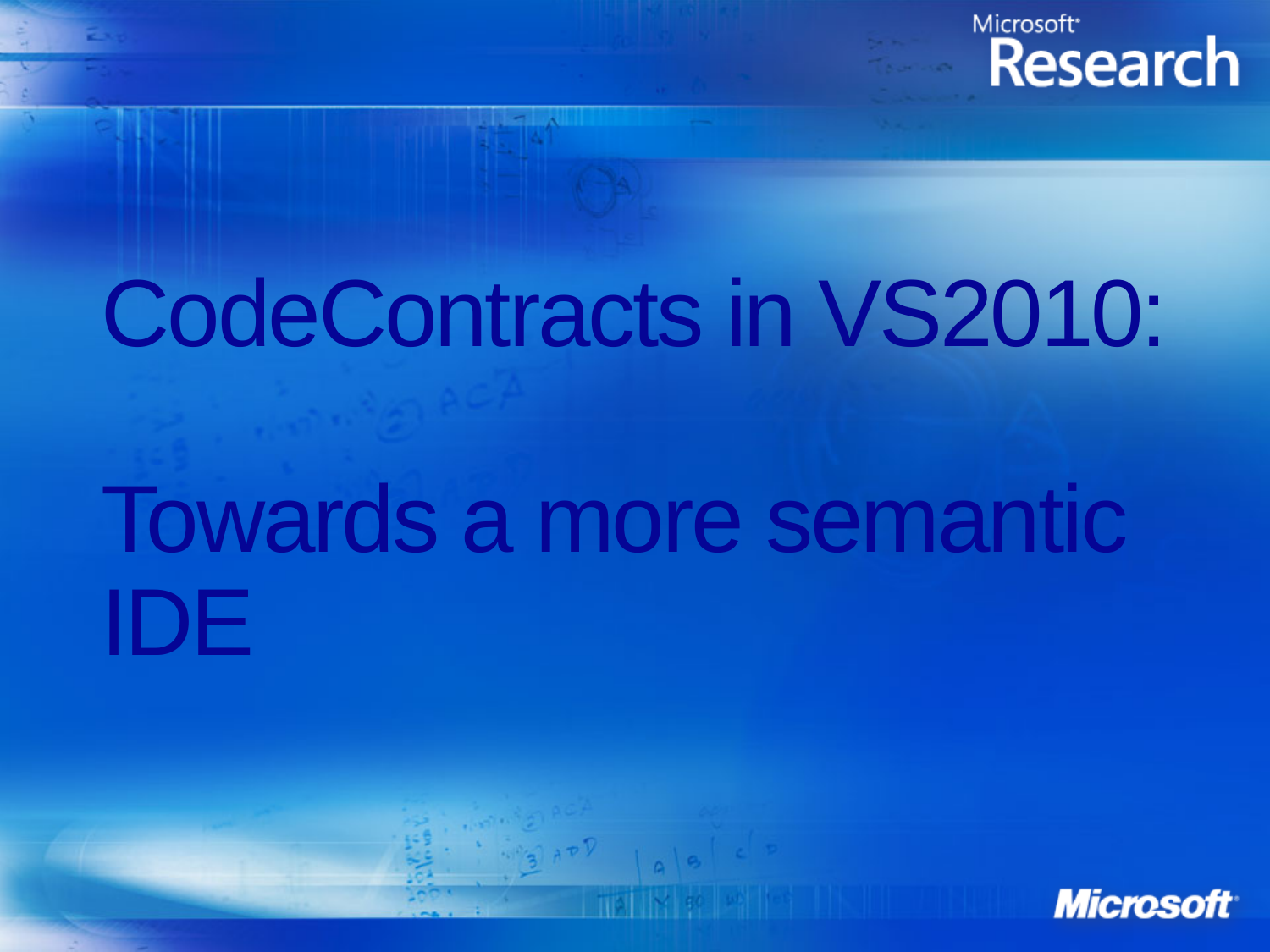

# CodeContracts in VS2010: Towards a more semantic IDE